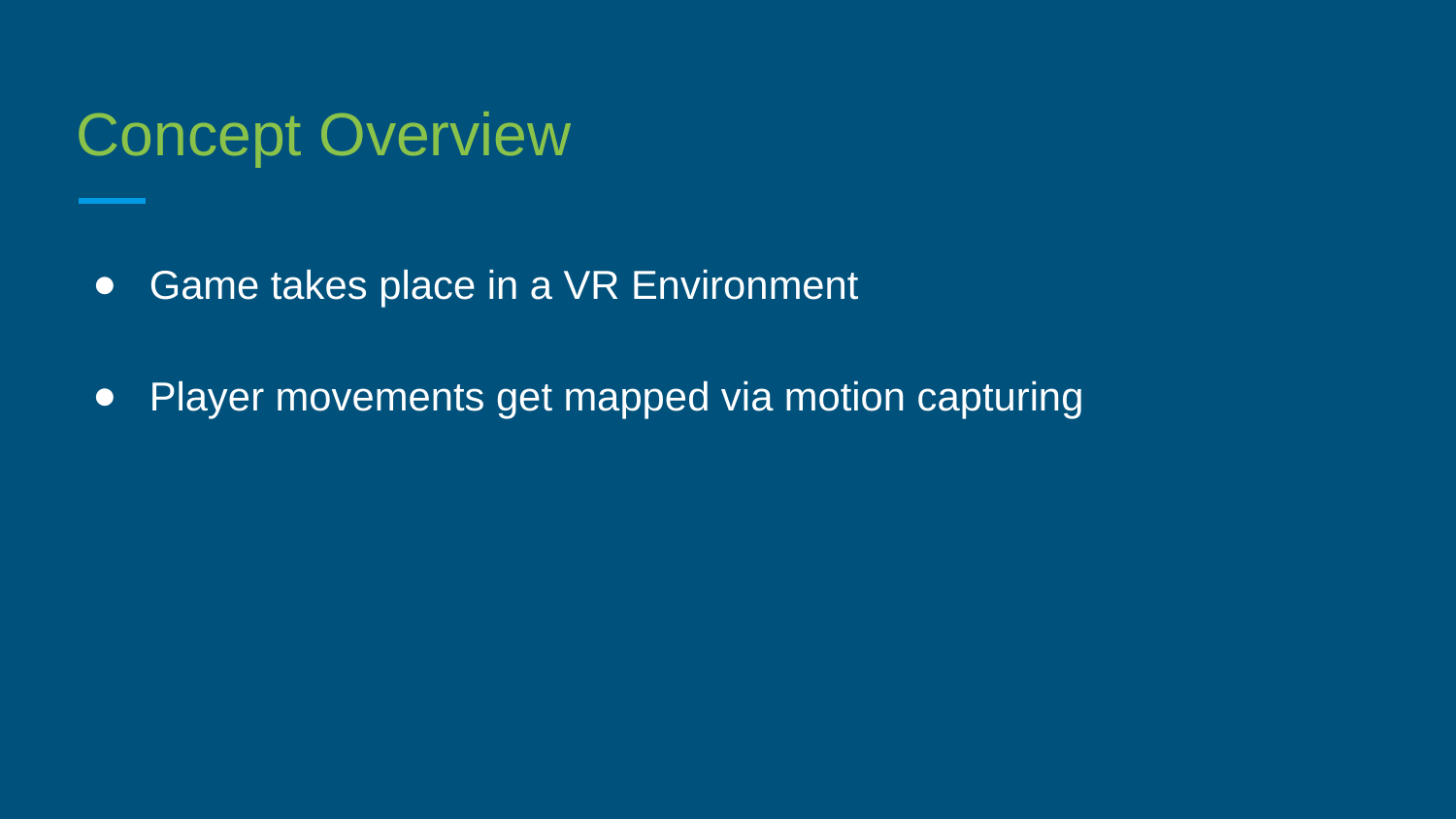

# Concept Overview
Game takes place in a VR Environment

Player movements get mapped via motion capturing